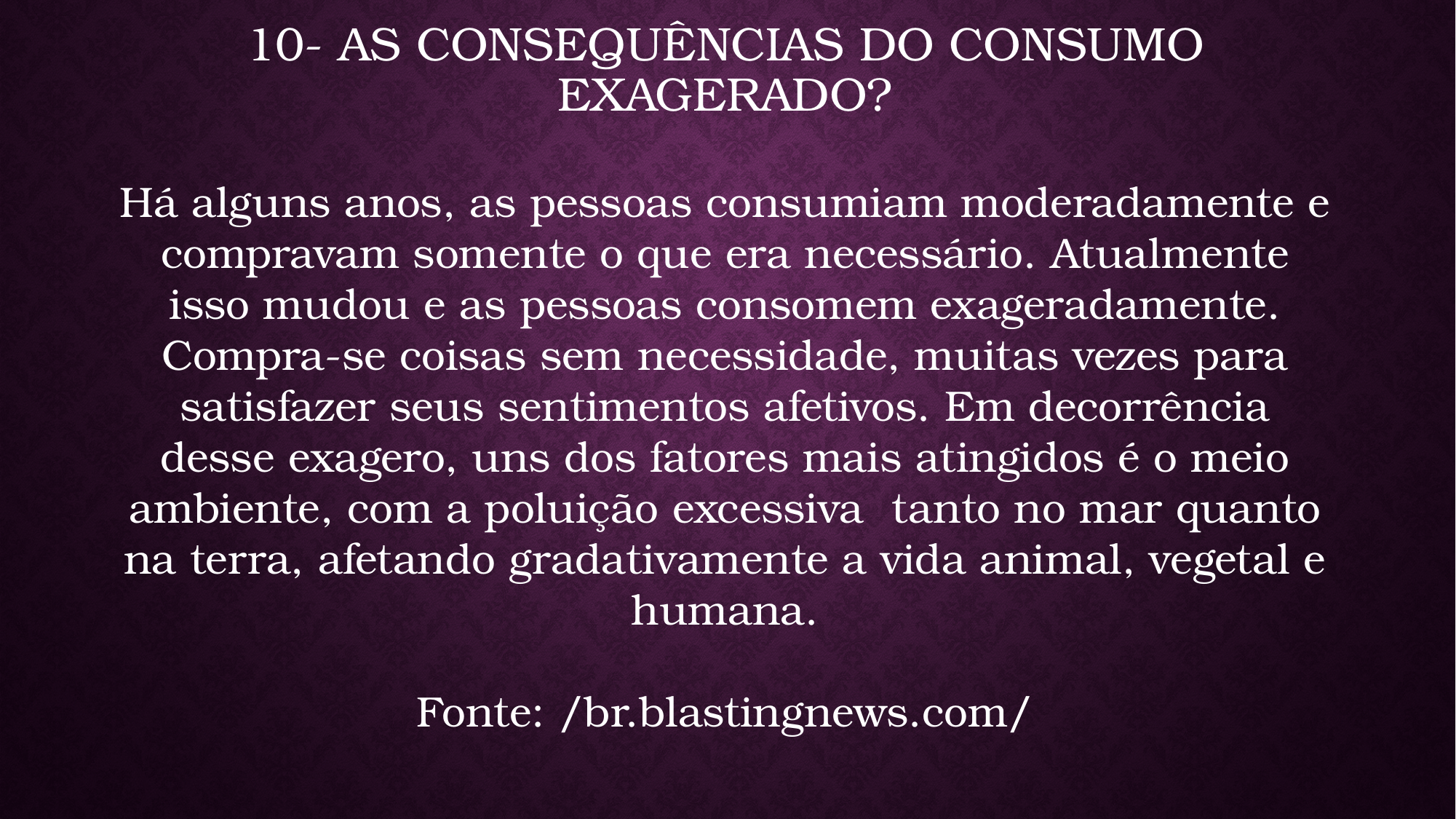

# 10- as consequências do consumo exagerado?
Há alguns anos, as pessoas consumiam moderadamente e compravam somente o que era necessário. Atualmente isso mudou e as pessoas consomem exageradamente. Compra-se coisas sem necessidade, muitas vezes para satisfazer seus sentimentos afetivos. Em decorrência desse exagero, uns dos fatores mais atingidos é o meio ambiente, com a poluição excessiva  tanto no mar quanto na terra, afetando gradativamente a vida animal, vegetal e humana.

Fonte: /br.blastingnews.com/